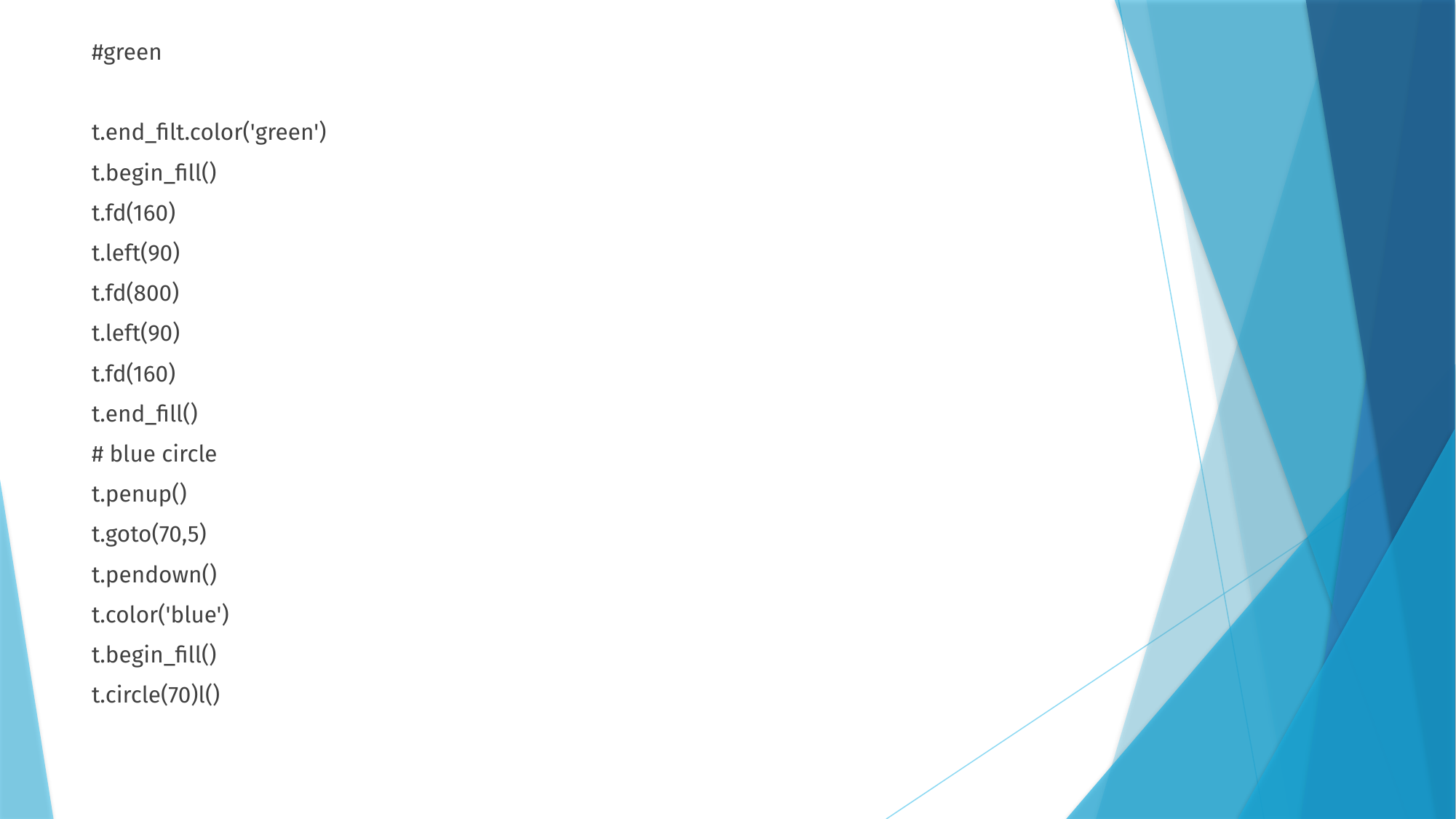

#green

t.end_filt.color('green')
t.begin_fill()
t.fd(160)
t.left(90)
t.fd(800)
t.left(90)
t.fd(160)
t.end_fill()
# blue circle
t.penup()
t.goto(70,5)
t.pendown()
t.color('blue')
t.begin_fill()
t.circle(70)l()